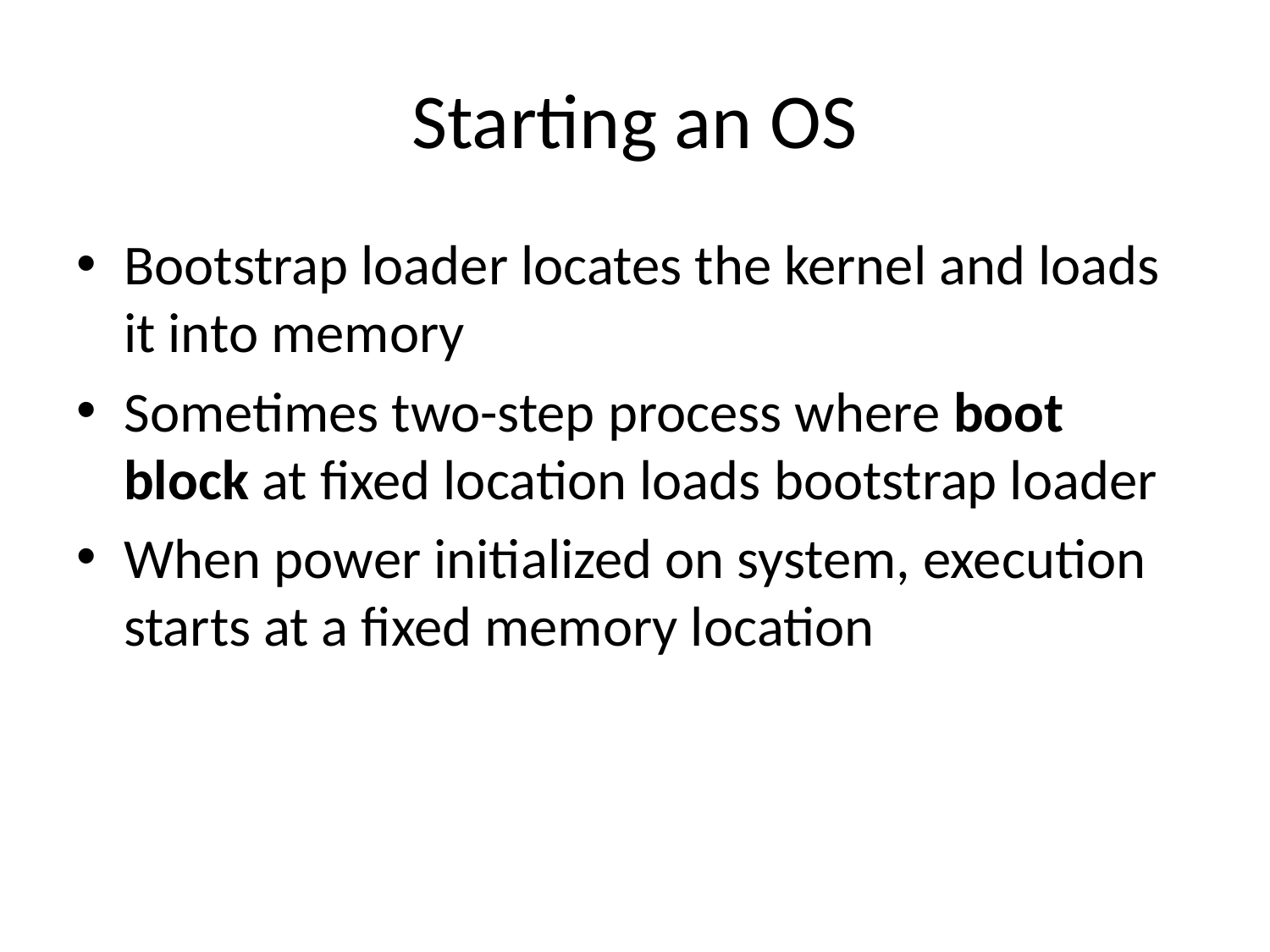

# Starting an OS
Bootstrap loader locates the kernel and loads it into memory
Sometimes two-step process where boot block at fixed location loads bootstrap loader
When power initialized on system, execution starts at a fixed memory location